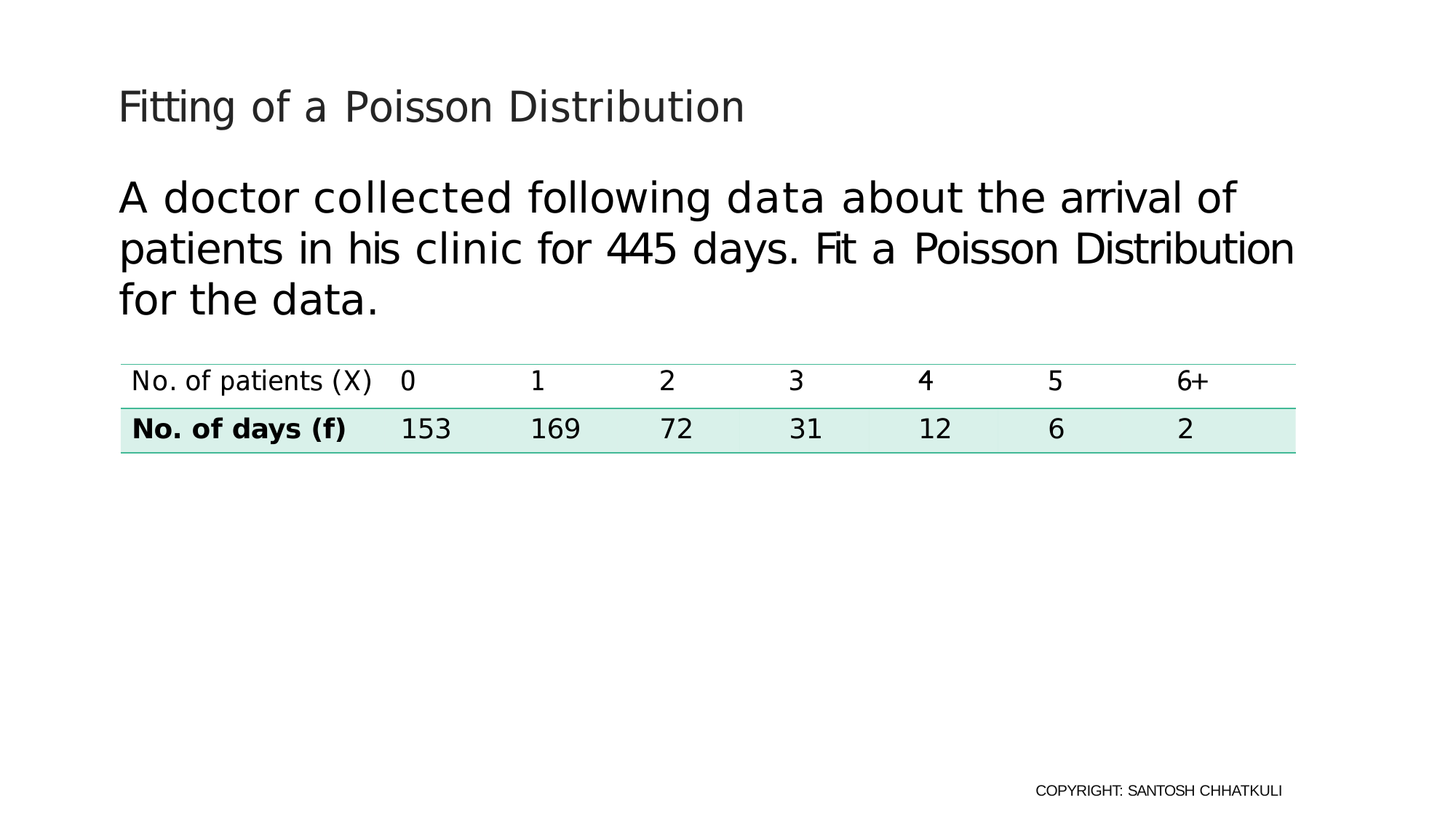

Fitting of a Poisson Distribution
A doctor collected following data about the arrival of patients in his clinic for 445 days. Fit a Poisson Distribution for the data.
| No. of patients (X) | 0 | 1 | 2 | 3 | 4 | 5 | 6+ |
| --- | --- | --- | --- | --- | --- | --- | --- |
| No. of days (f) | 153 | 169 | 72 | 31 | 12 | 6 | 2 |
Copyright: Santosh Chhatkuli